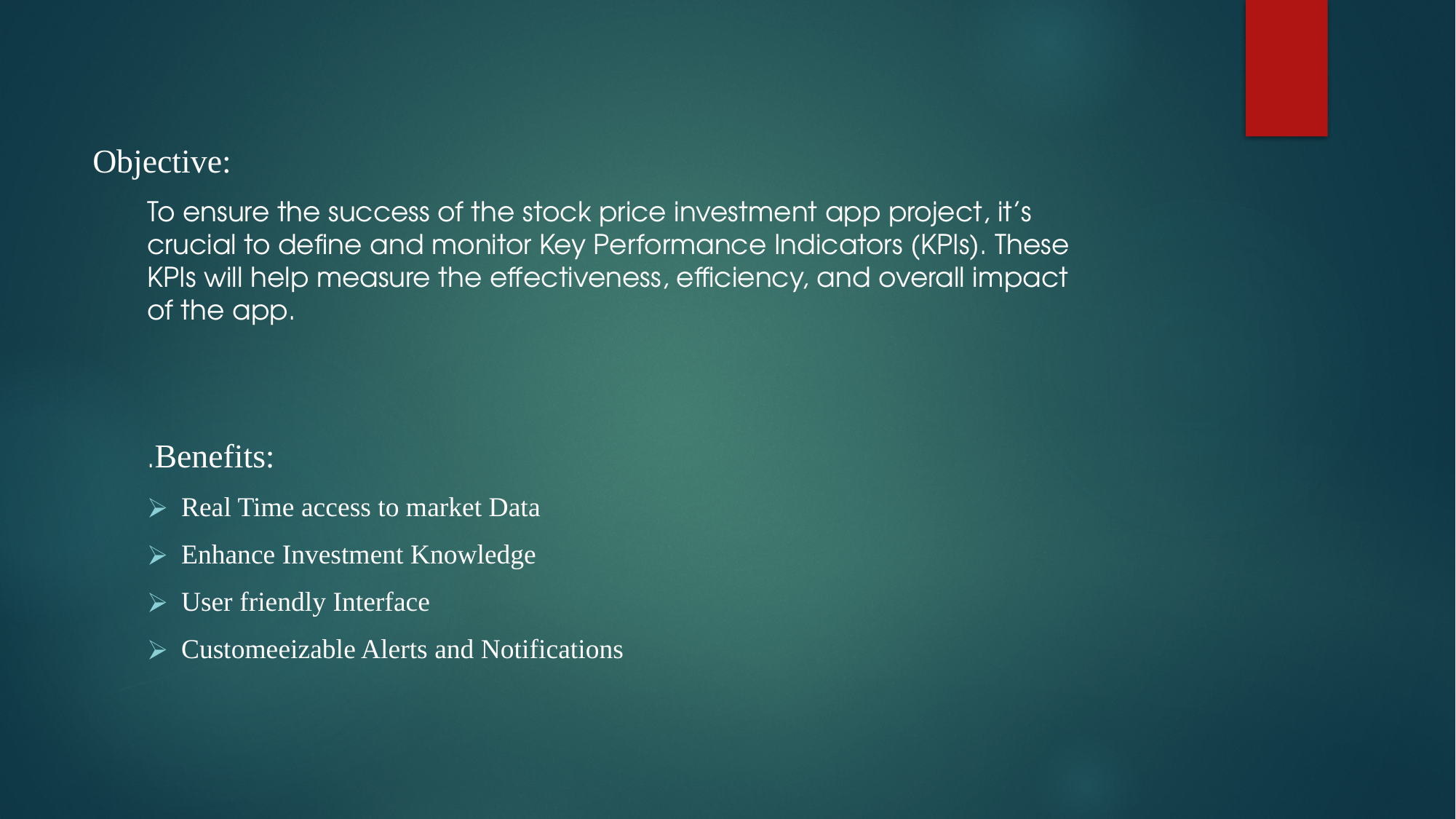

Objective:
To ensure the success of the stock price investment app project, it’s crucial to define and monitor Key Performance Indicators (KPIs). These KPIs will help measure the effectiveness, efficiency, and overall impact of the app.

.Benefits:
Real Time access to market Data
Enhance Investment Knowledge
User friendly Interface
Customeeizable Alerts and Notifications